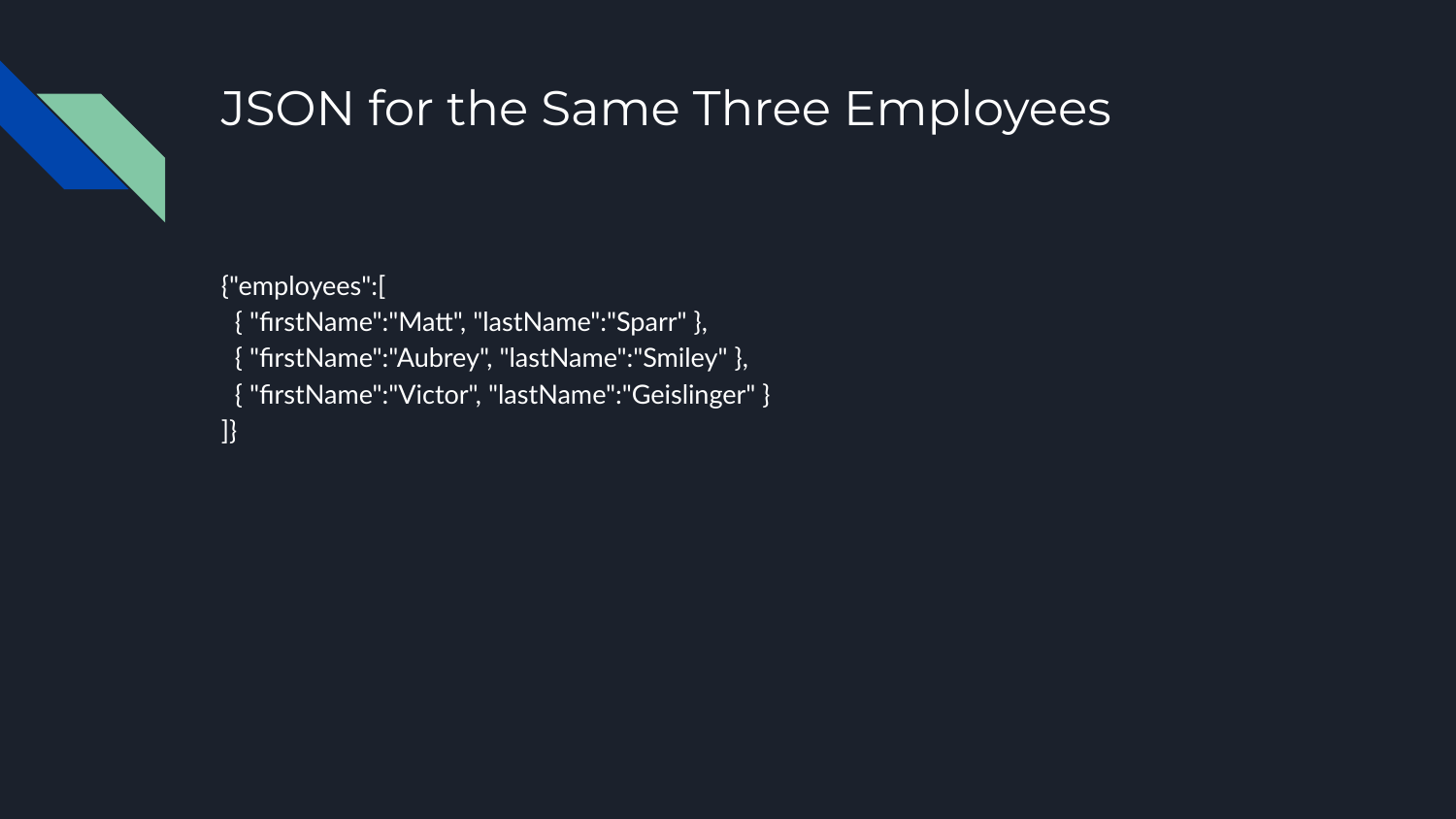

# JSON for the Same Three Employees
{"employees":[
  { "firstName":"Matt", "lastName":"Sparr" },
  { "firstName":"Aubrey", "lastName":"Smiley" },
  { "firstName":"Victor", "lastName":"Geislinger" }
]}